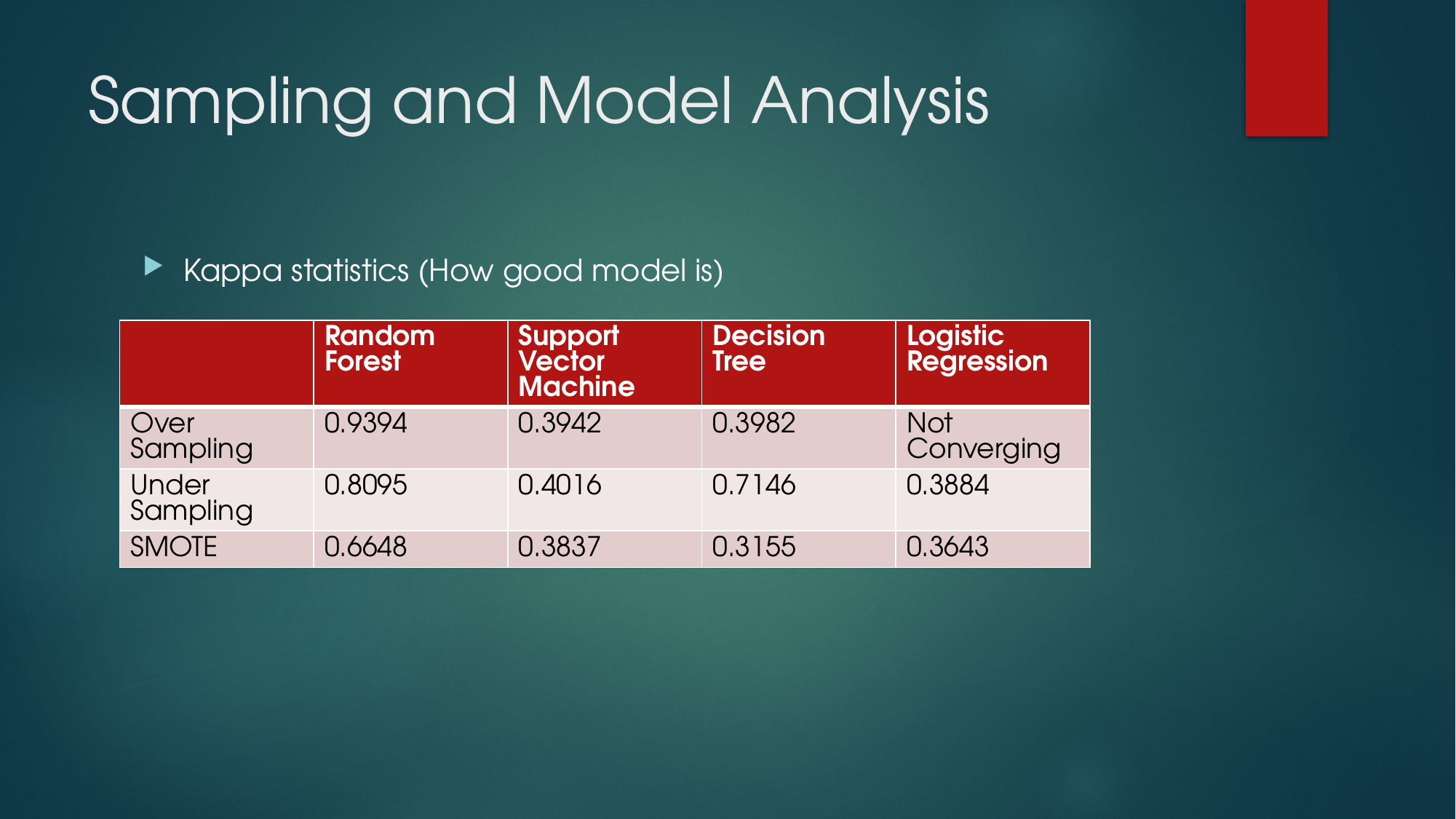

# Sampling and Model Analysis
Kappa statistics (How good model is)
|  | Random Forest | Support Vector Machine | Decision Tree | Logistic Regression |
| --- | --- | --- | --- | --- |
| Over Sampling | 0.9394 | 0.3942 | 0.3982 | Not Converging |
| Under Sampling | 0.8095 | 0.4016 | 0.7146 | 0.3884 |
| SMOTE | 0.6648 | 0.3837 | 0.3155 | 0.3643 |